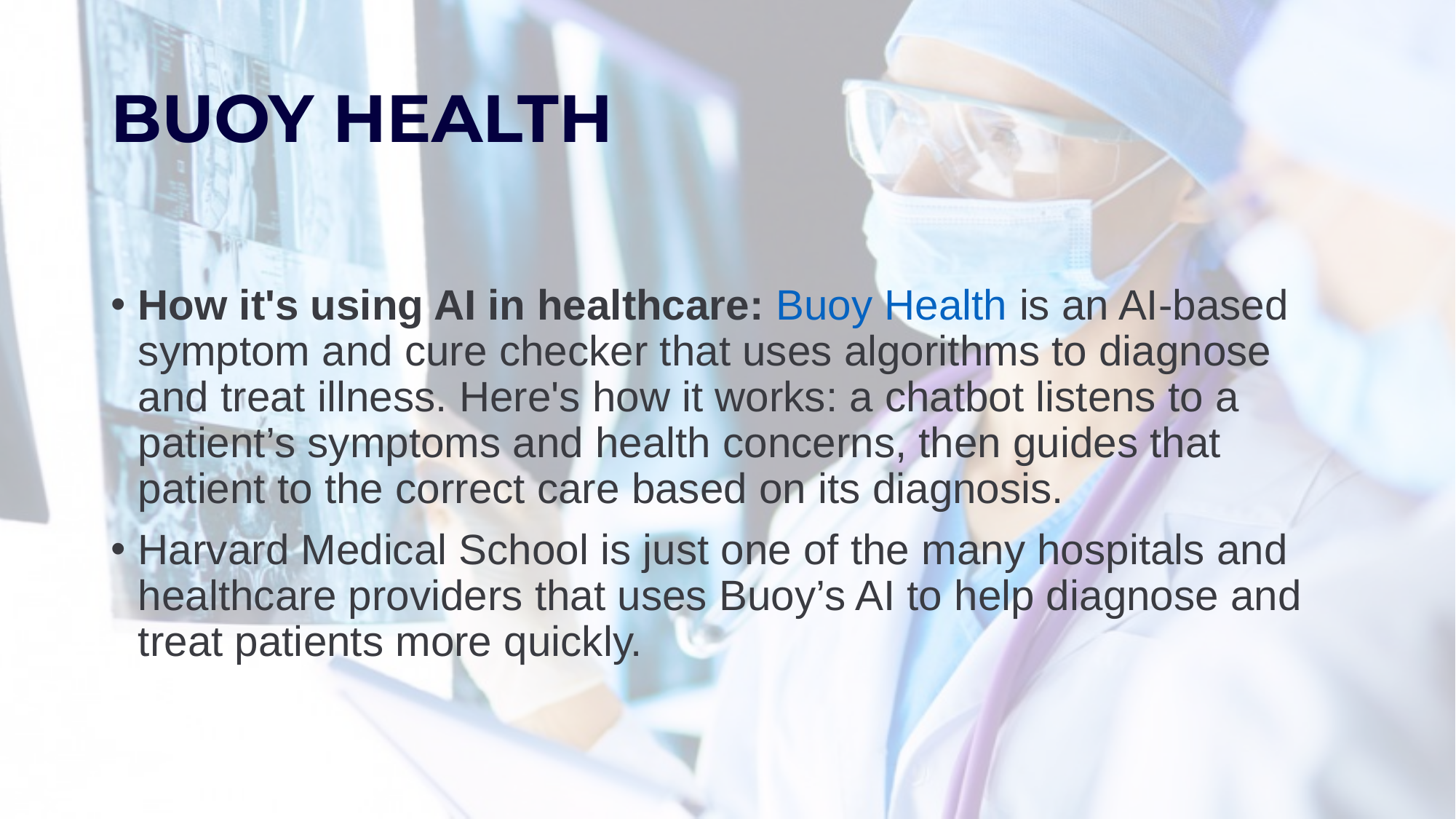

# BUOY HEALTH
How it's using AI in healthcare: Buoy Health is an AI-based symptom and cure checker that uses algorithms to diagnose and treat illness. Here's how it works: a chatbot listens to a patient’s symptoms and health concerns, then guides that patient to the correct care based on its diagnosis.
Harvard Medical School is just one of the many hospitals and healthcare providers that uses Buoy’s AI to help diagnose and treat patients more quickly.